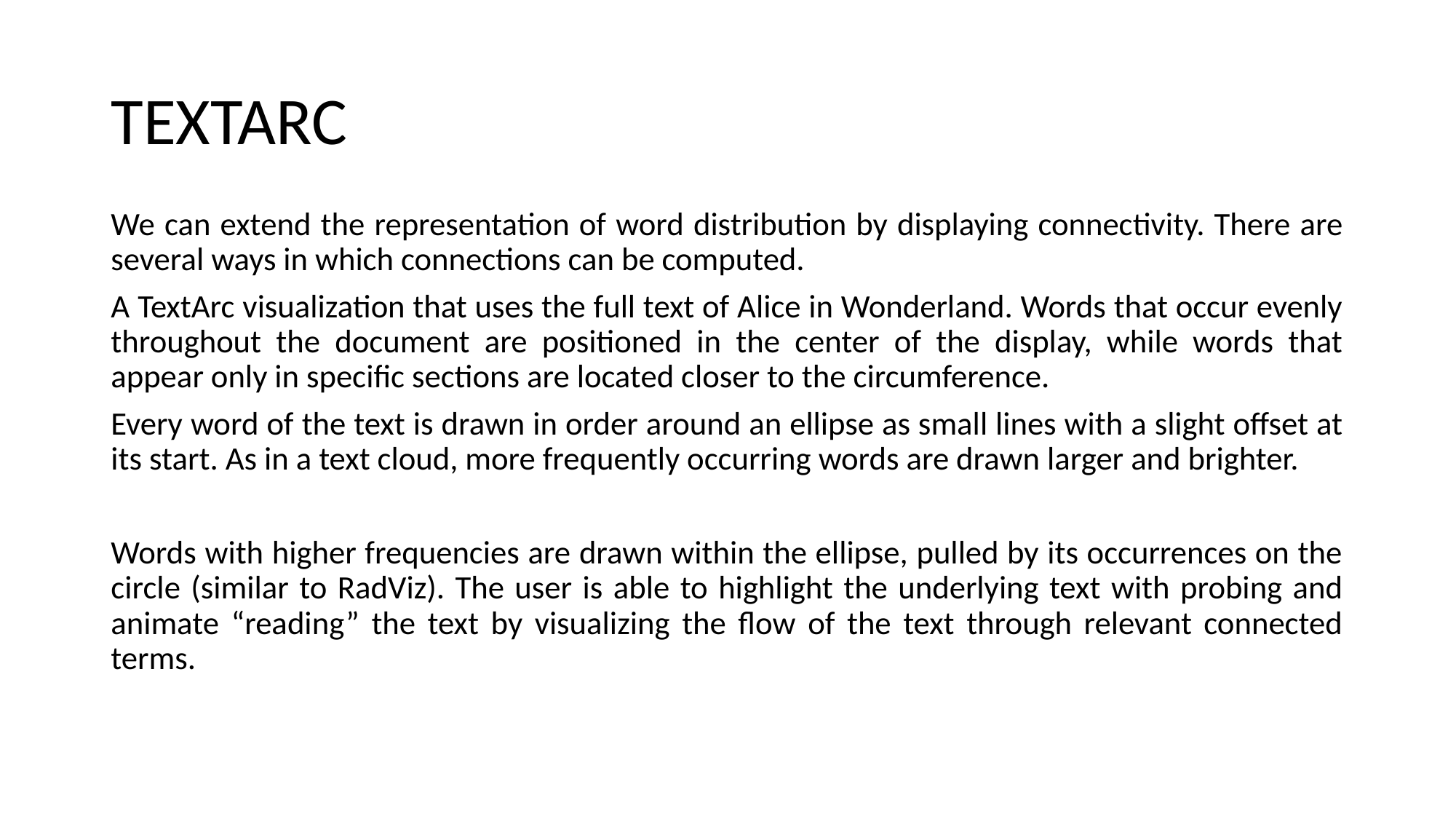

# TEXTARC
We can extend the representation of word distribution by displaying connectivity. There are several ways in which connections can be computed.
A TextArc visualization that uses the full text of Alice in Wonderland. Words that occur evenly throughout the document are positioned in the center of the display, while words that appear only in specific sections are located closer to the circumference.
Every word of the text is drawn in order around an ellipse as small lines with a slight offset at its start. As in a text cloud, more frequently occurring words are drawn larger and brighter.

Words with higher frequencies are drawn within the ellipse, pulled by its occurrences on the circle (similar to RadViz). The user is able to highlight the underlying text with probing and animate “reading” the text by visualizing the flow of the text through relevant connected terms.